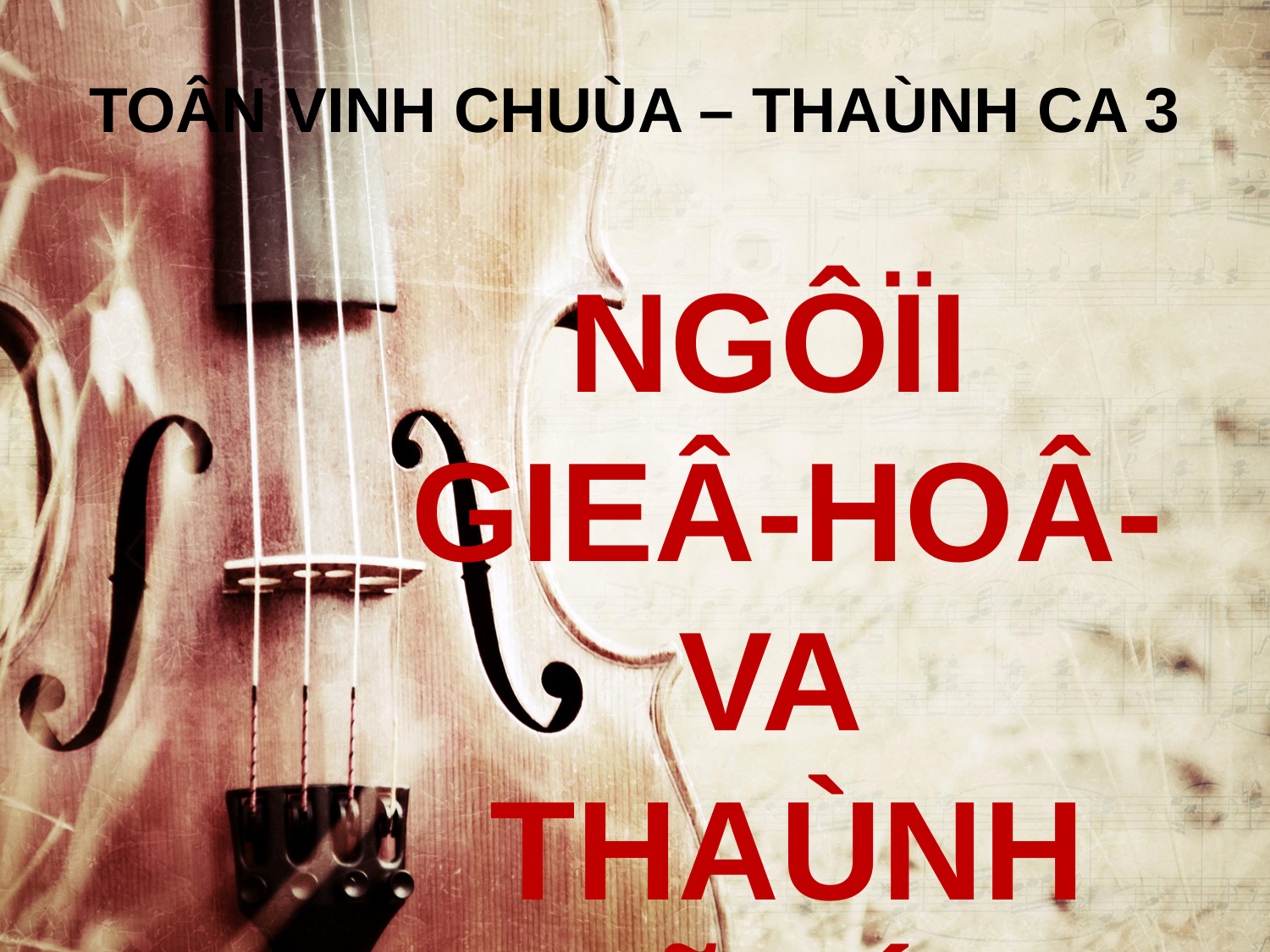

TOÂN VINH CHUÙA – THAÙNH CA 3
NGÔÏI
GIEÂ-HOÂ-VA
THAÙNH ÑEÁ